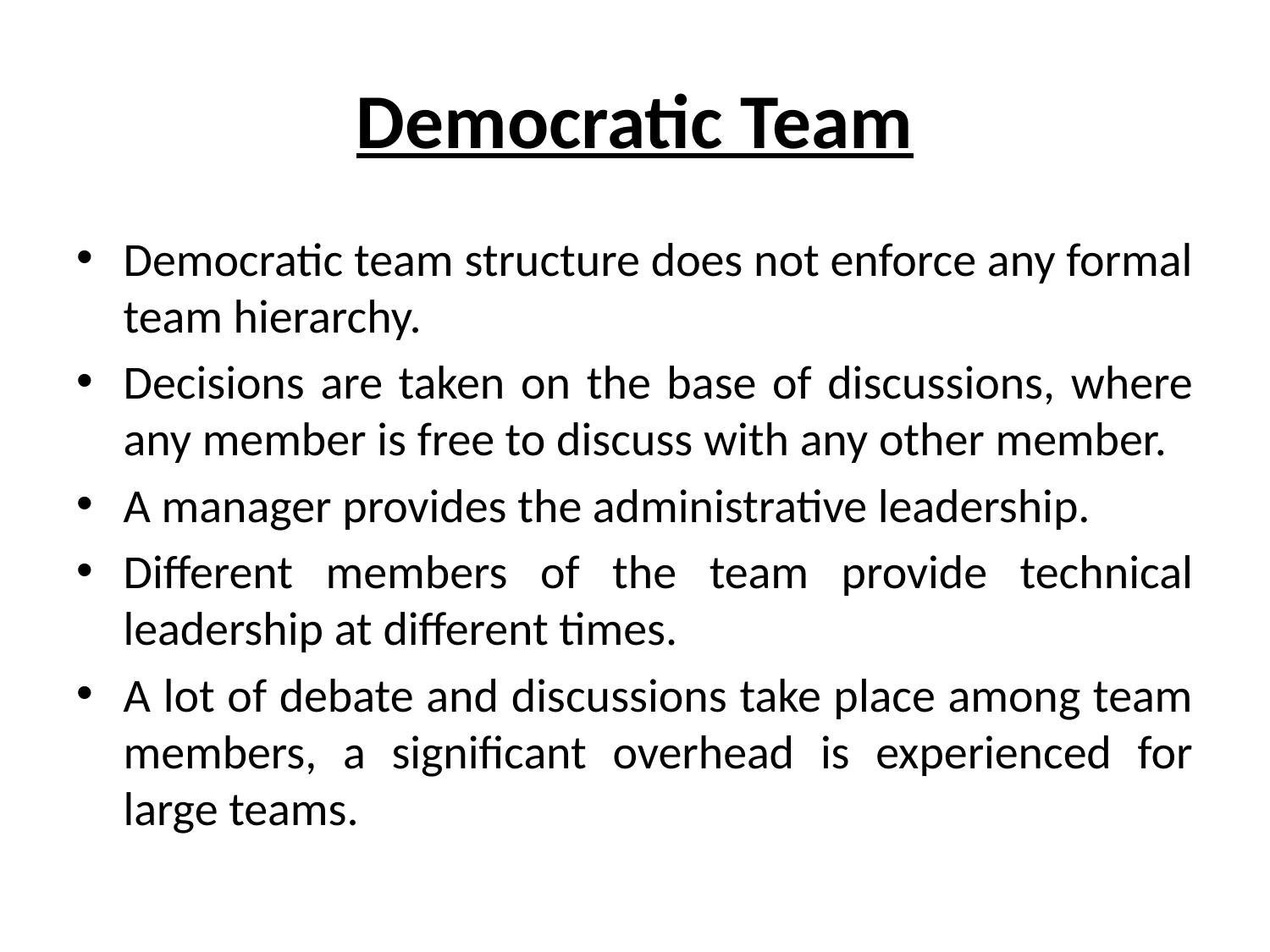

# Democratic Team
Democratic team structure does not enforce any formal team hierarchy.
Decisions are taken on the base of discussions, where any member is free to discuss with any other member.
A manager provides the administrative leadership.
Different members of the team provide technical leadership at different times.
A lot of debate and discussions take place among team members, a significant overhead is experienced for large teams.